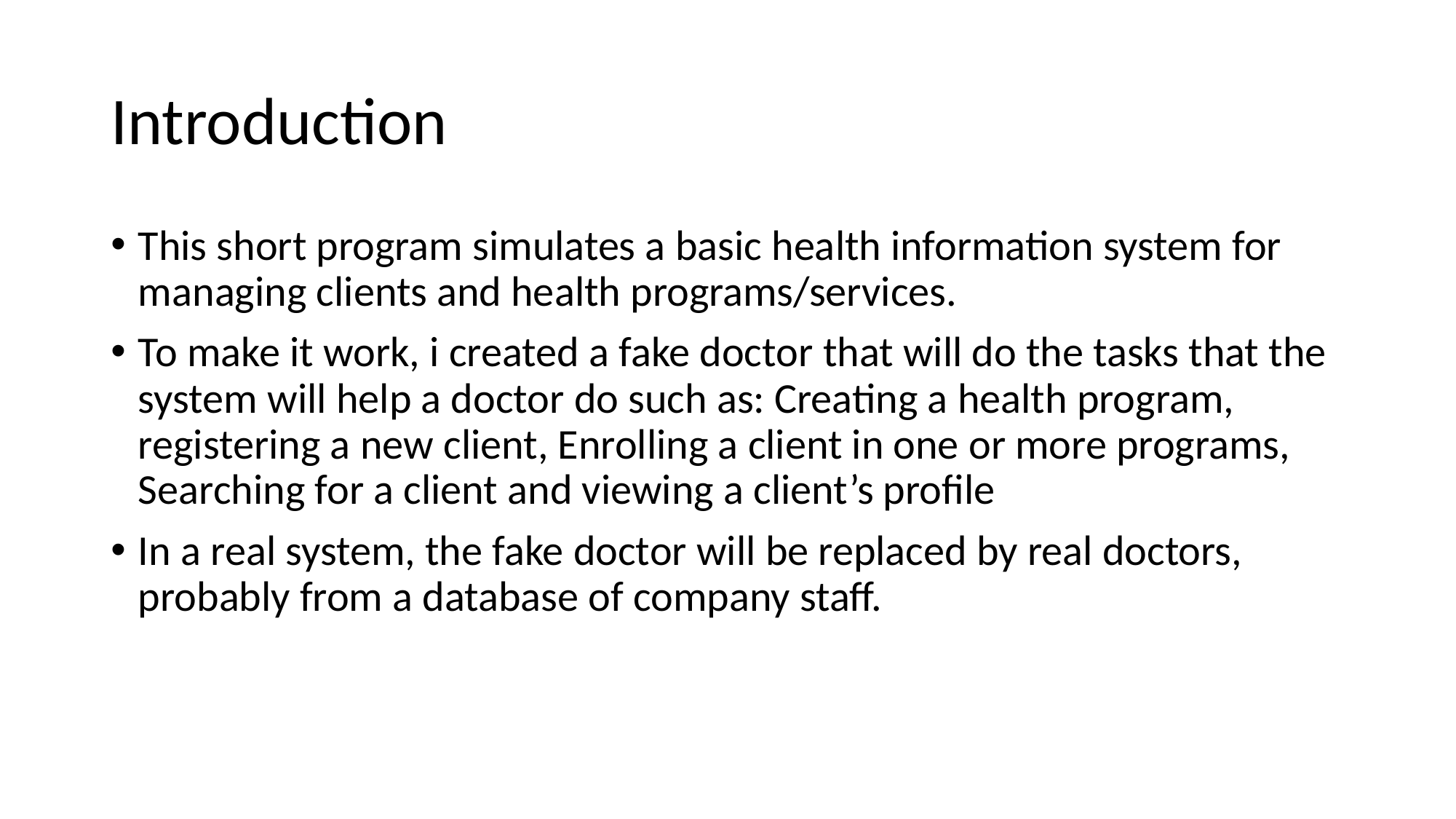

# Introduction
This short program simulates a basic health information system for managing clients and health programs/services.
To make it work, i created a fake doctor that will do the tasks that the system will help a doctor do such as: Creating a health program, registering a new client, Enrolling a client in one or more programs, Searching for a client and viewing a client’s profile
In a real system, the fake doctor will be replaced by real doctors, probably from a database of company staff.